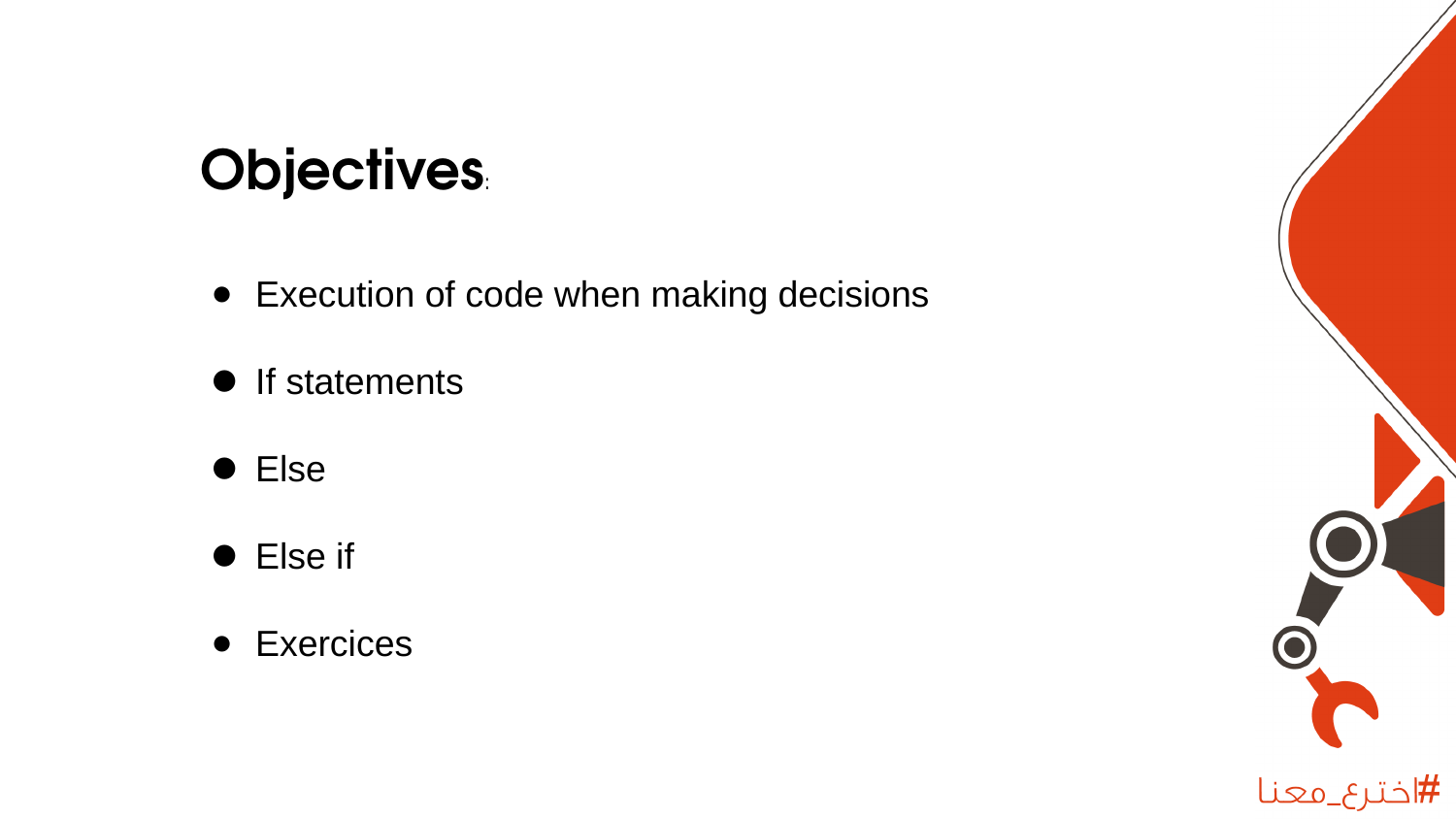

Objectives:

Execution of code when making decisions

If statements

Else

Else if

Exercices